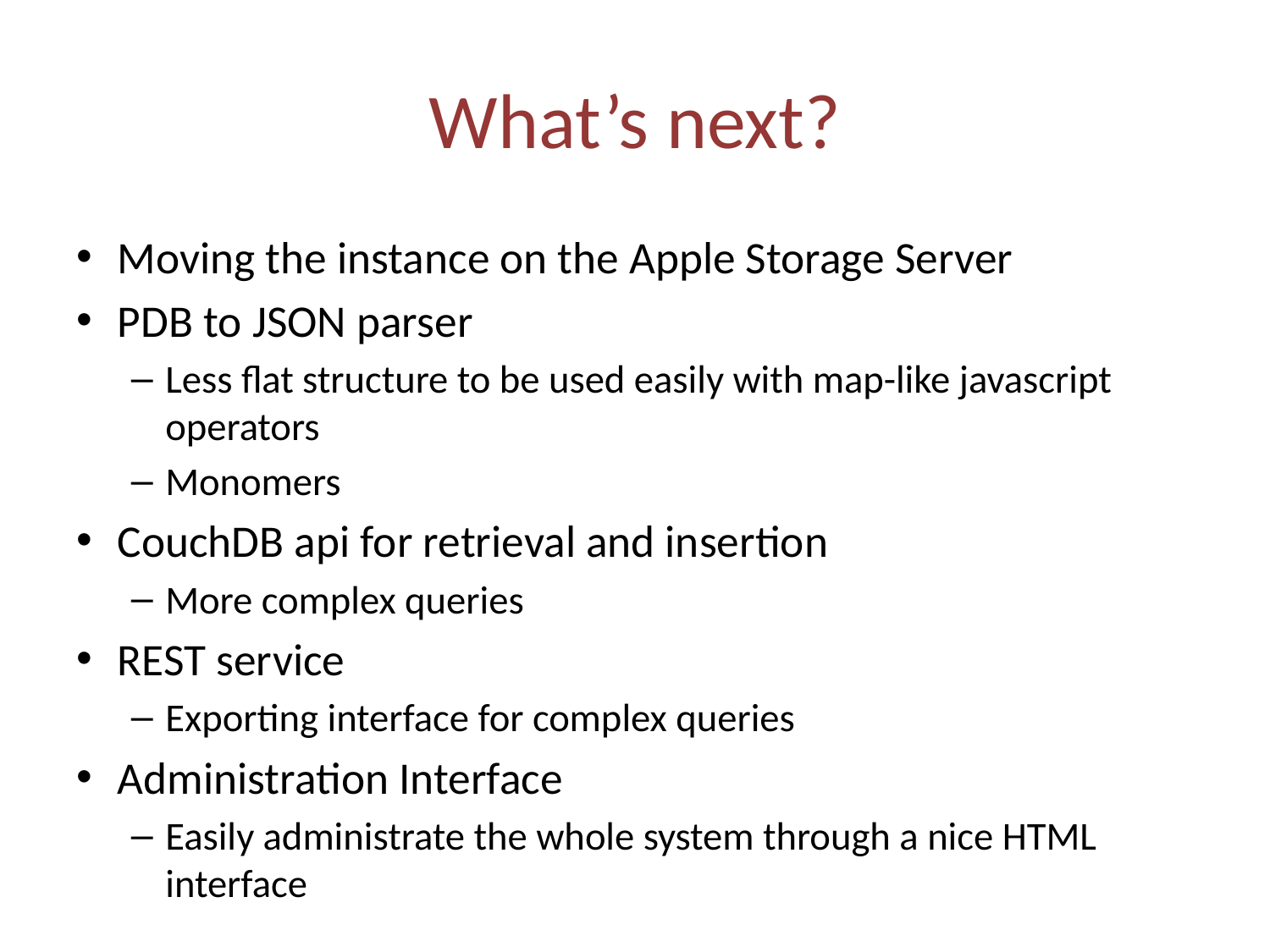

# What’s next?
Moving the instance on the Apple Storage Server
PDB to JSON parser
Less flat structure to be used easily with map-like javascript operators
Monomers
CouchDB api for retrieval and insertion
More complex queries
REST service
Exporting interface for complex queries
Administration Interface
Easily administrate the whole system through a nice HTML interface